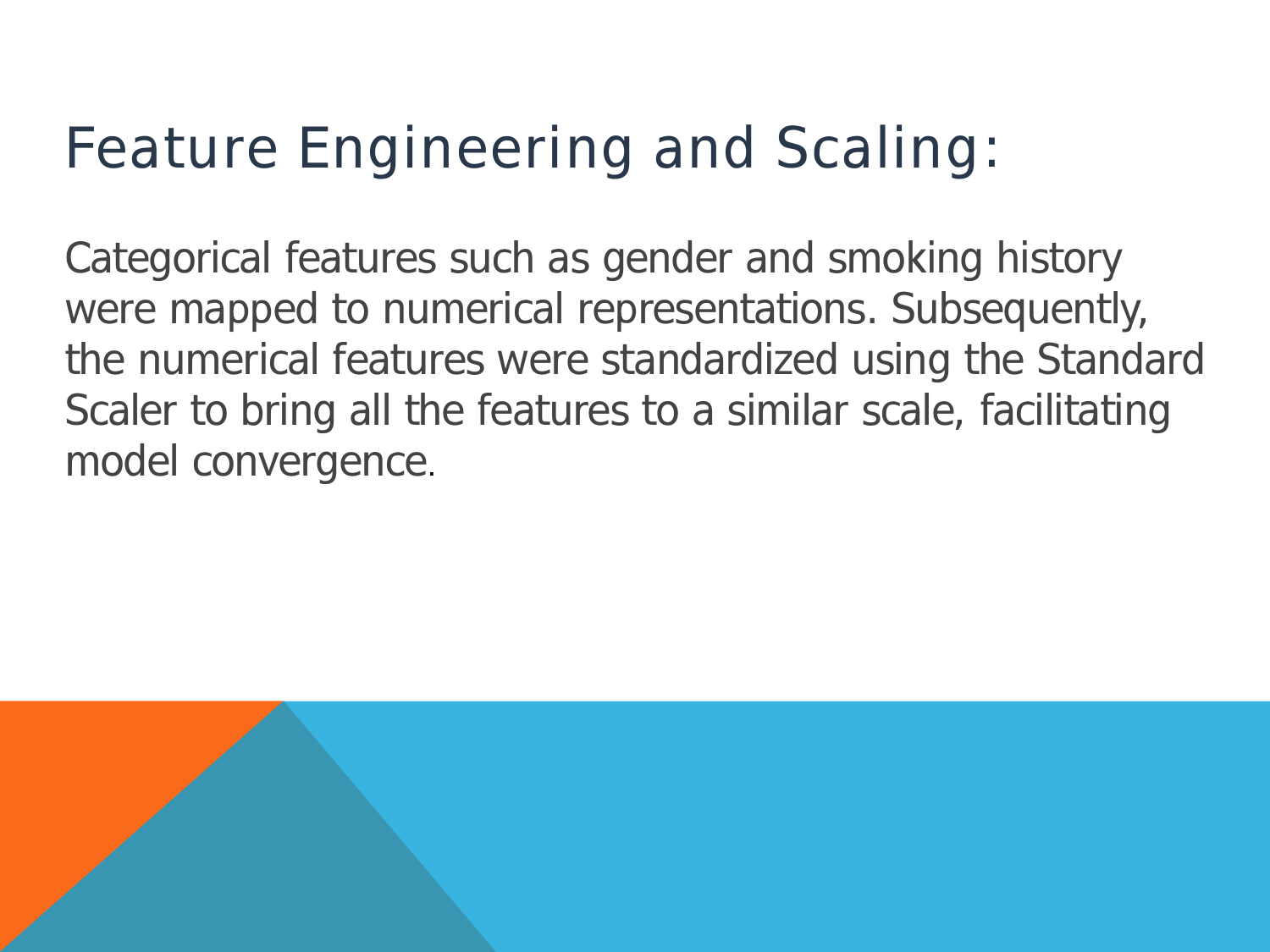

Feature Engineering and Scaling:

Categorical features such as gender and smoking history were mapped to numerical representations. Subsequently, the numerical features were standardized using the Standard Scaler to bring all the features to a similar scale, facilitating model convergence.